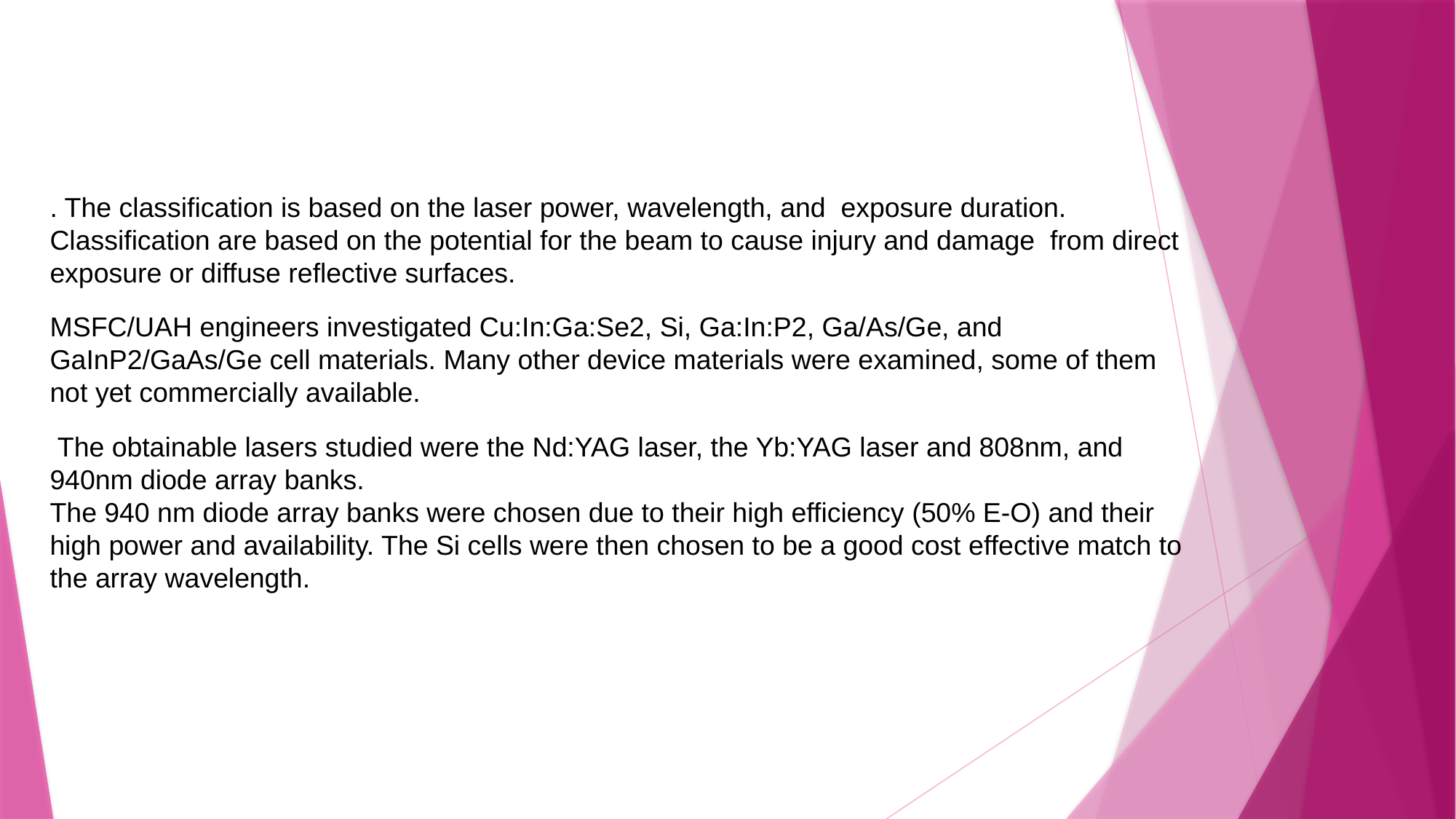

. The classification is based on the laser power, wavelength, and  exposure duration. Classification are based on the potential for the beam to cause injury and damage  from direct exposure or diffuse reflective surfaces.

MSFC/UAH engineers investigated Cu:In:Ga:Se2, Si, Ga:In:P2, Ga/As/Ge, and GaInP2/GaAs/Ge cell materials. Many other device materials were examined, some of them not yet commercially available.

 The obtainable lasers studied were the Nd:YAG laser, the Yb:YAG laser and 808nm, and 940nm diode array banks.
The 940 nm diode array banks were chosen due to their high efficiency (50% E-O) and their high power and availability. The Si cells were then chosen to be a good cost effective match to the array wavelength.